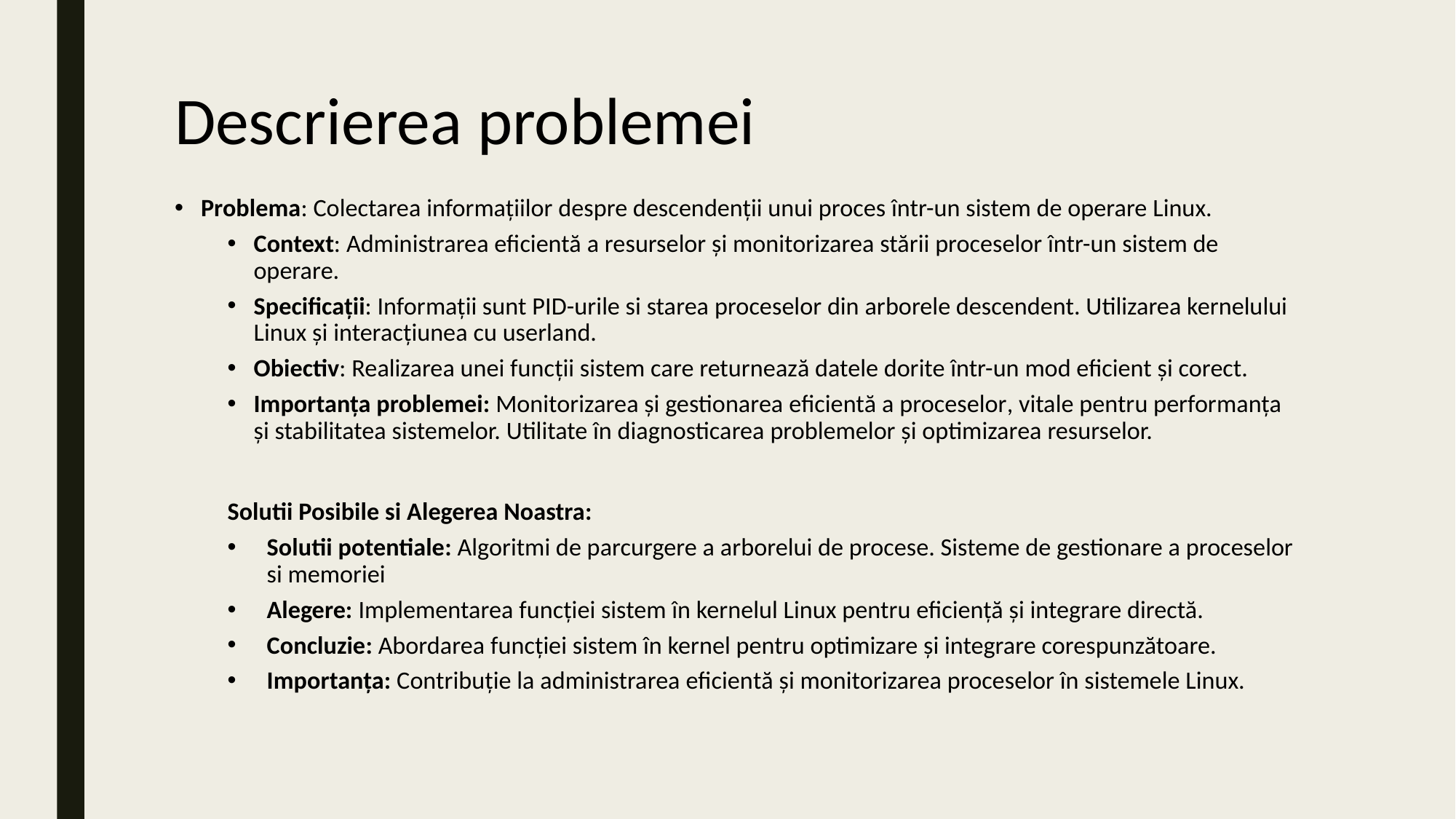

# Descrierea problemei

Problema: Colectarea informațiilor despre descendenții unui proces într-un sistem de operare Linux.
Context: Administrarea eficientă a resurselor și monitorizarea stării proceselor într-un sistem de operare.
Specificații: Informații sunt PID-urile si starea proceselor din arborele descendent. Utilizarea kernelului Linux și interacțiunea cu userland.
Obiectiv: Realizarea unei funcții sistem care returnează datele dorite într-un mod eficient și corect.
Importanța problemei: Monitorizarea și gestionarea eficientă a proceselor, vitale pentru performanța și stabilitatea sistemelor. Utilitate în diagnosticarea problemelor și optimizarea resurselor.

Solutii Posibile si Alegerea Noastra:
Solutii potentiale: Algoritmi de parcurgere a arborelui de procese. Sisteme de gestionare a proceselor si memoriei
Alegere: Implementarea funcției sistem în kernelul Linux pentru eficiență și integrare directă.
Concluzie: Abordarea funcției sistem în kernel pentru optimizare și integrare corespunzătoare.
Importanța: Contribuție la administrarea eficientă și monitorizarea proceselor în sistemele Linux.